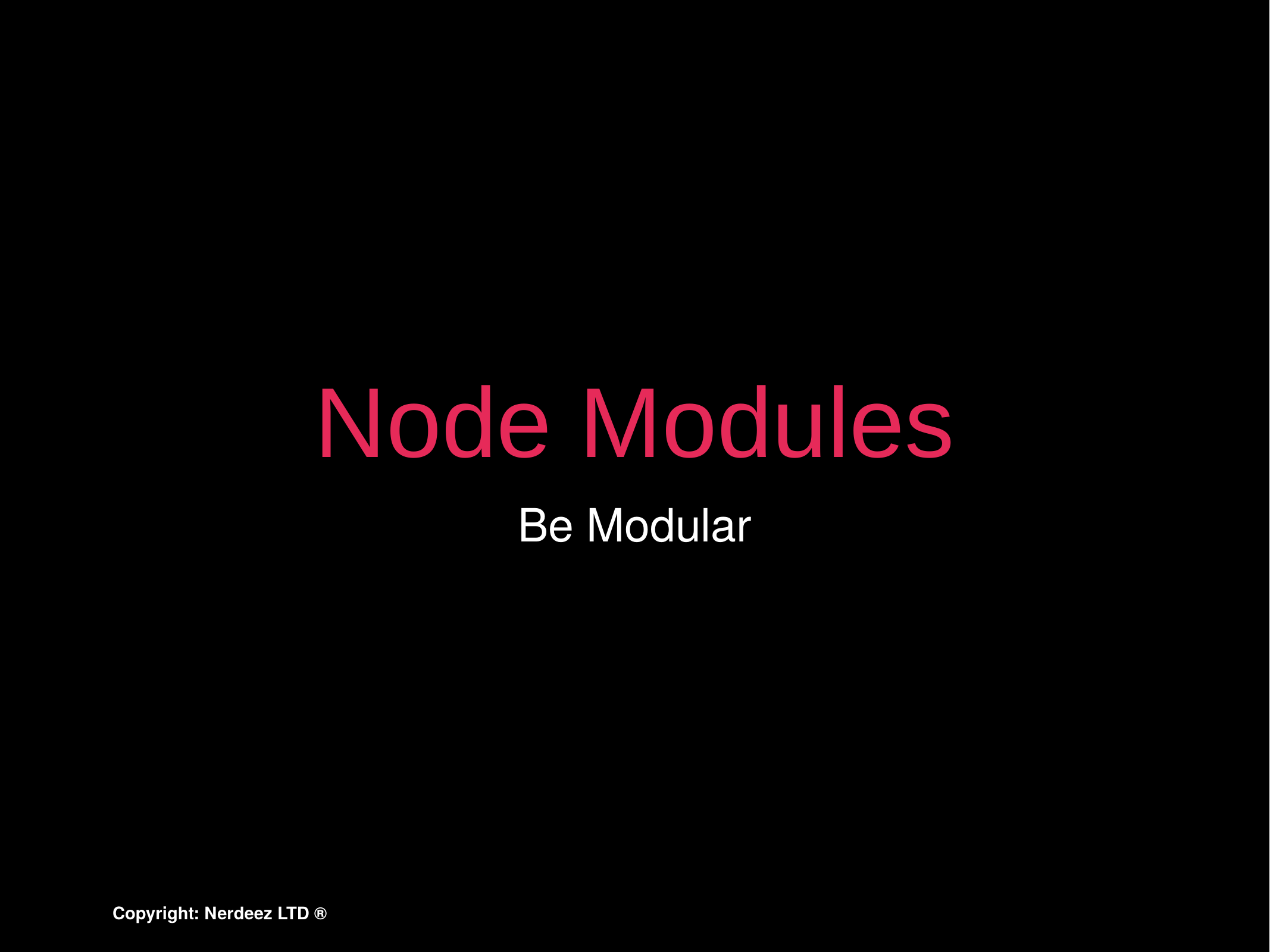

# Node Modules
Be Modular
Copyright: Nerdeez LTD ®